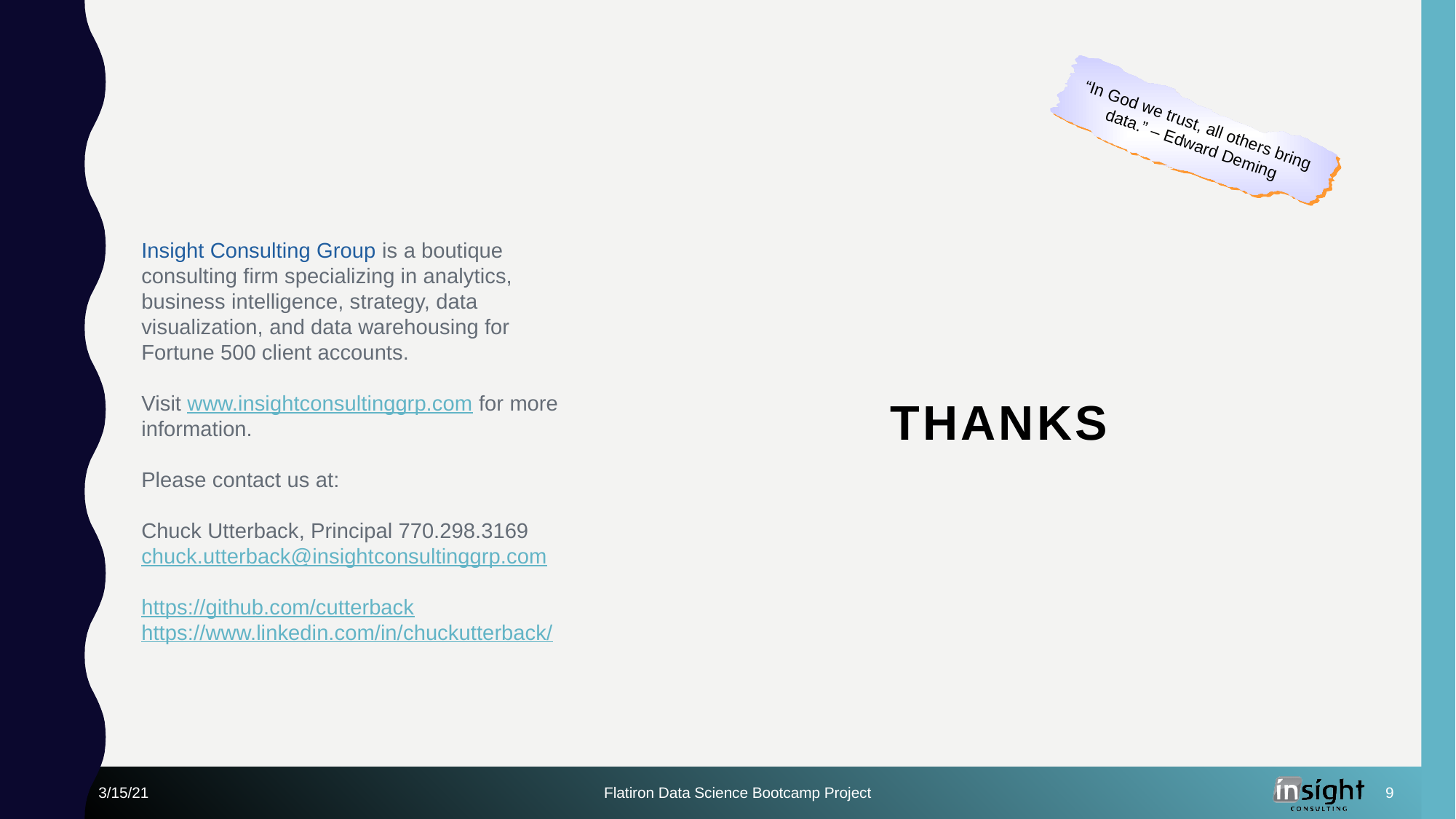

“In God we trust, all others bring data.” – Edward Deming
Insight Consulting Group is a boutique consulting firm specializing in analytics, business intelligence, strategy, data visualization, and data warehousing for Fortune 500 client accounts.

Visit www.insightconsultinggrp.com for more information.

Please contact us at:

Chuck Utterback, Principal 770.298.3169
chuck.utterback@insightconsultinggrp.com

https://github.com/cutterback
https://www.linkedin.com/in/chuckutterback/

# thanks
3/15/21
Flatiron Data Science Bootcamp Project
9